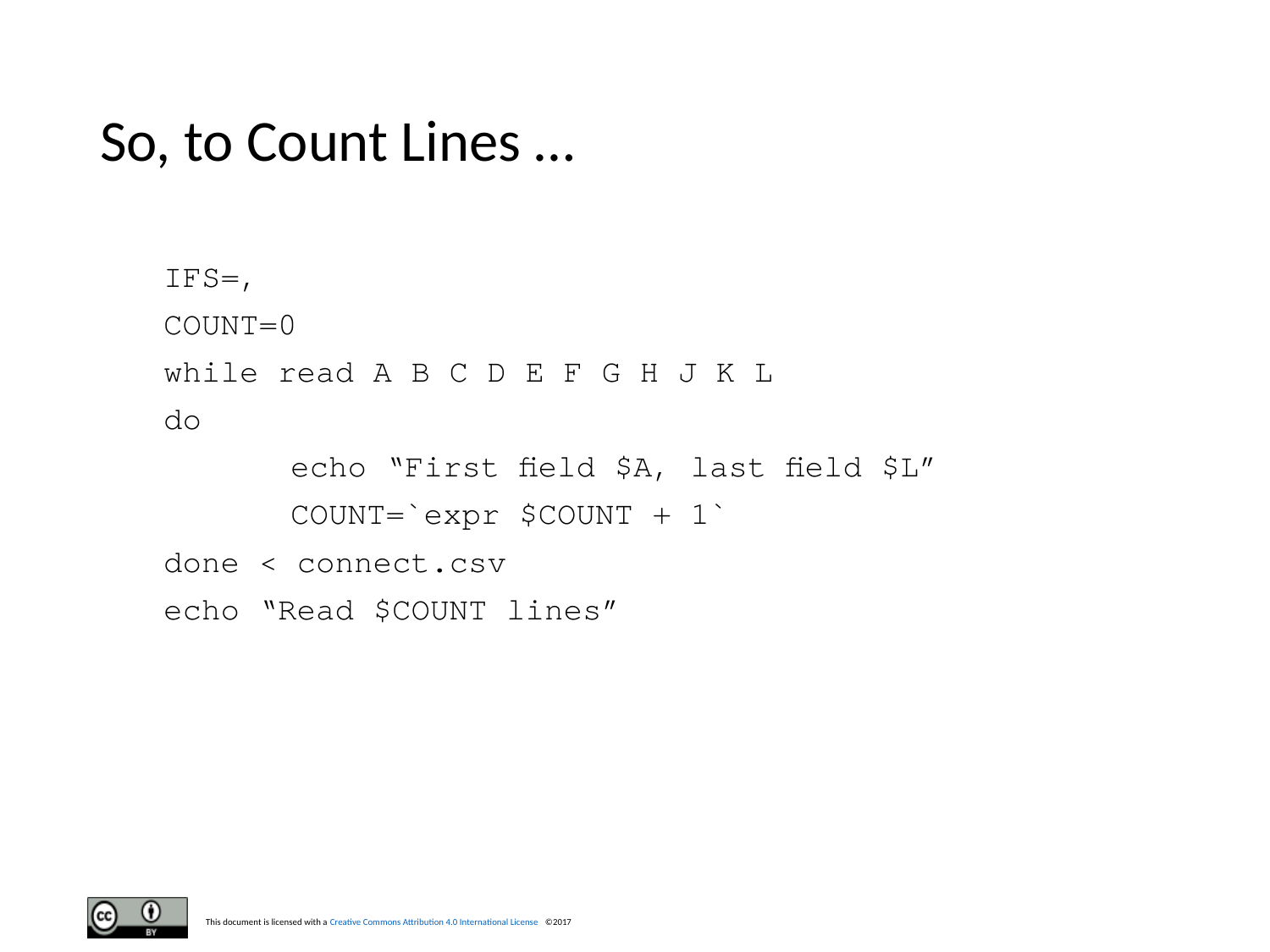

# So, to Count Lines …
IFS=,
COUNT=0
while read A B C D E F G H J K L
do
 	echo “First field $A, last field $L”
	COUNT=`expr $COUNT + 1`
done < connect.csv
echo “Read $COUNT lines”